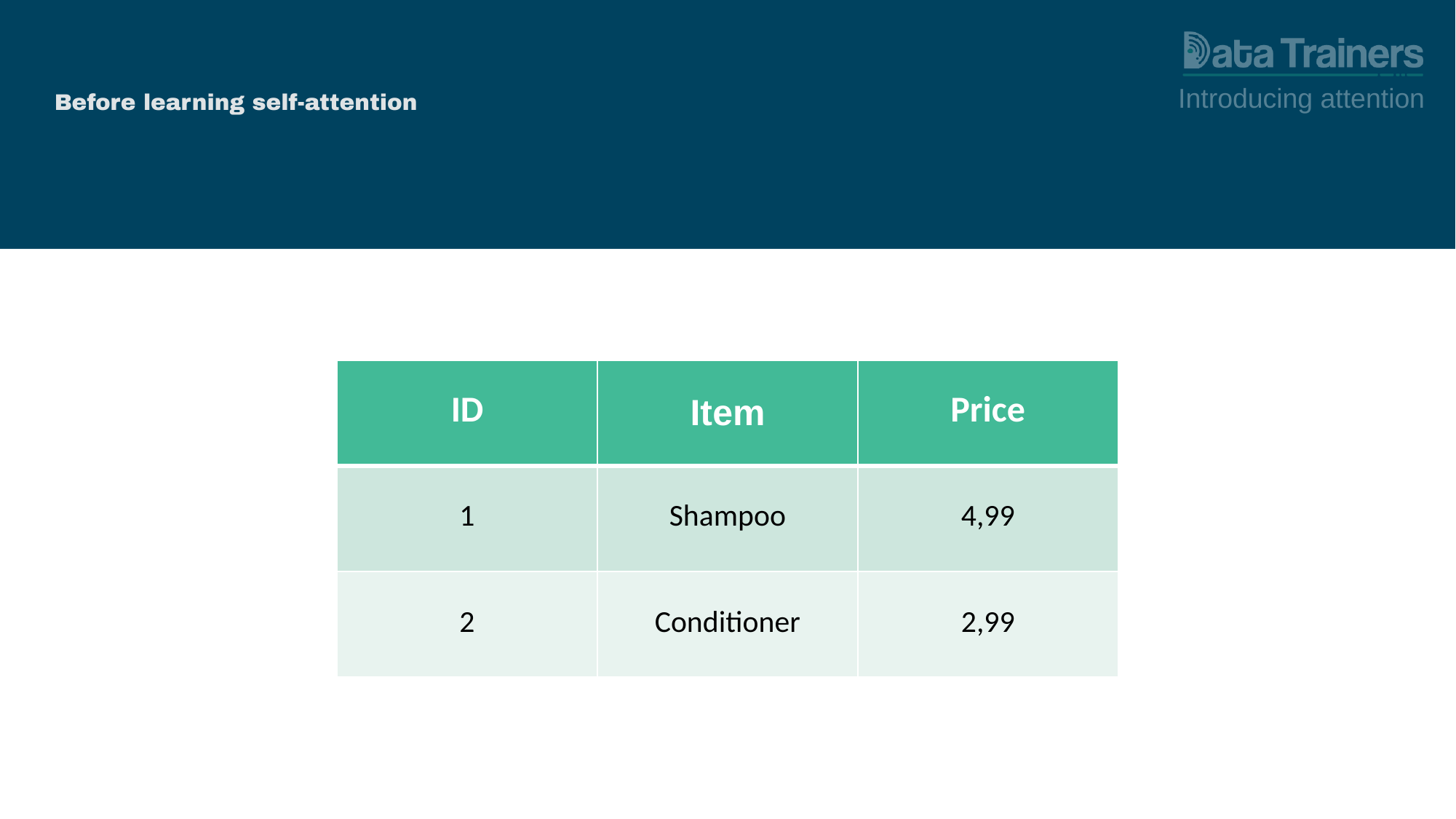

Introducing attention
# Before learning self-attention
| ID | Item | Price |
| --- | --- | --- |
| 1 | Shampoo | 4,99 |
| 2 | Conditioner | 2,99 |